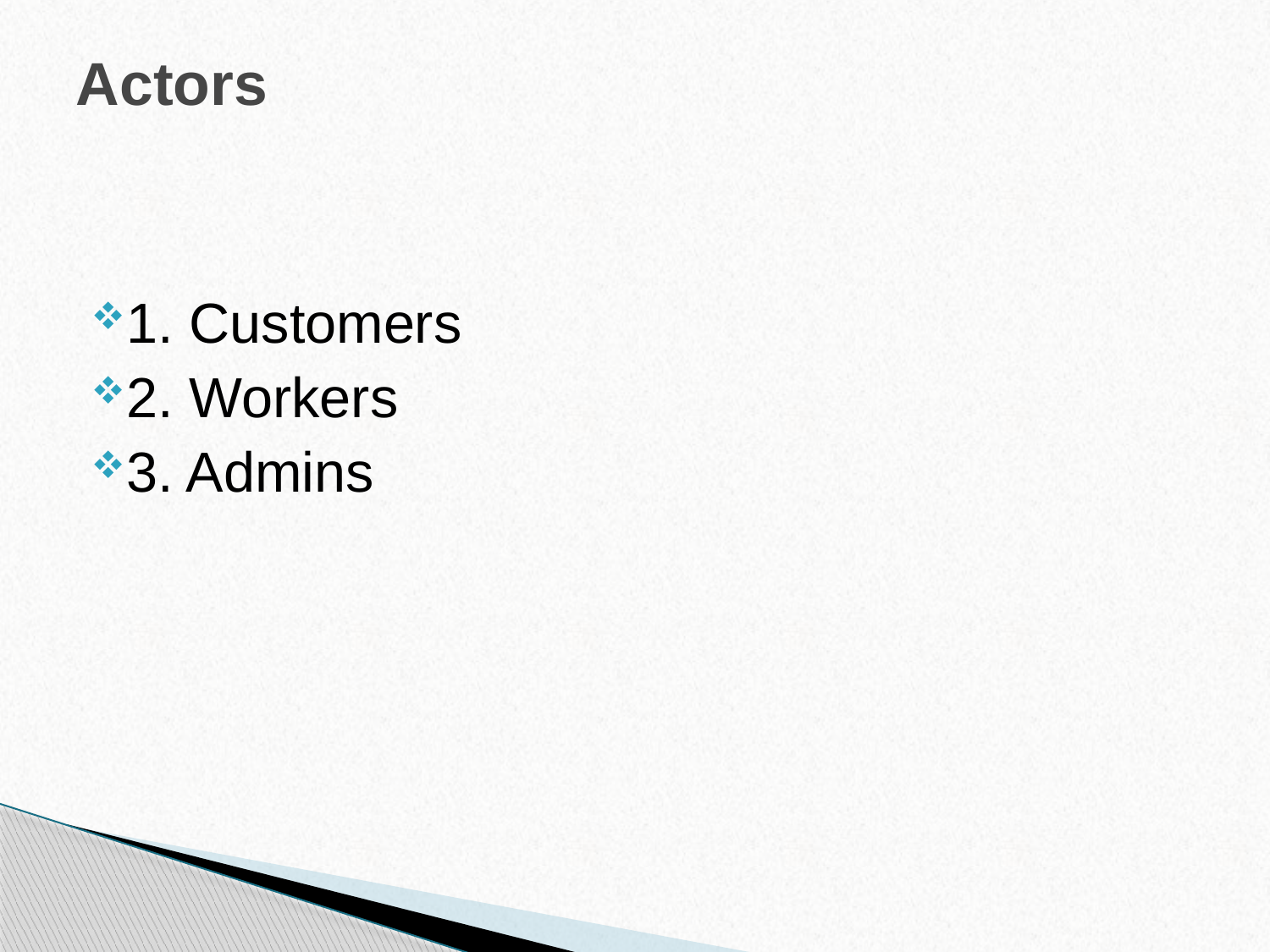

# Actors

1. Customers
2. Workers
3. Admins